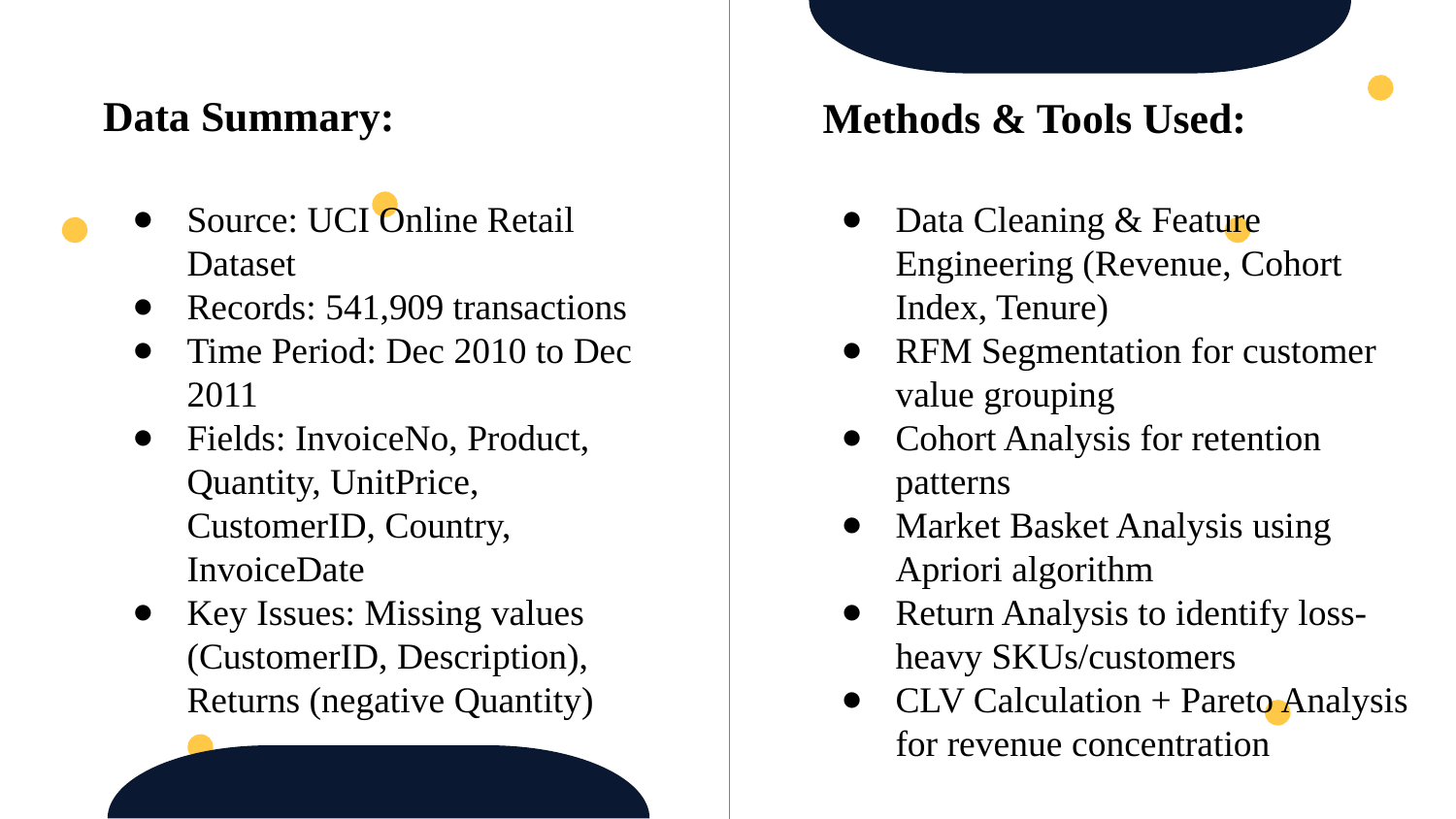

Data Summary:

Methods & Tools Used:
Source: UCI Online Retail Dataset
Records: 541,909 transactions
Time Period: Dec 2010 to Dec 2011
Fields: InvoiceNo, Product, Quantity, UnitPrice, CustomerID, Country, InvoiceDate
Key Issues: Missing values (CustomerID, Description), Returns (negative Quantity)
Data Cleaning & Feature Engineering (Revenue, Cohort Index, Tenure)
RFM Segmentation for customer value grouping
Cohort Analysis for retention patterns
Market Basket Analysis using Apriori algorithm
Return Analysis to identify loss-heavy SKUs/customers
CLV Calculation + Pareto Analysis for revenue concentration